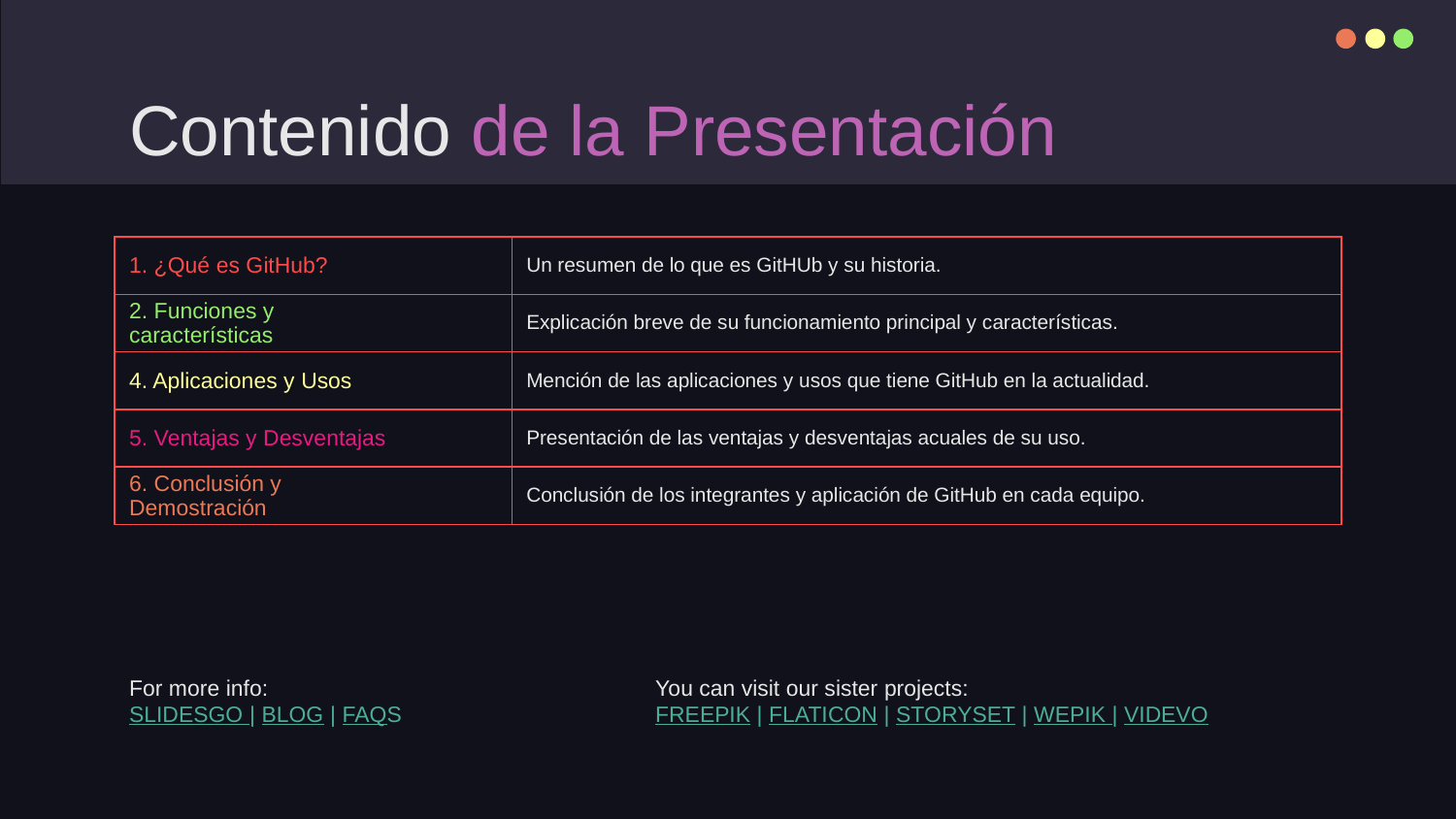

# Contenido de la Presentación
| 1. ¿Qué es GitHub? | Un resumen de lo que es GitHUb y su historia. |
| --- | --- |
| 2. Funciones y . características | Explicación breve de su funcionamiento principal y características. |
| 4. Aplicaciones y Usos | Mención de las aplicaciones y usos que tiene GitHub en la actualidad. |
| 5. Ventajas y Desventajas | Presentación de las ventajas y desventajas acuales de su uso. |
| 6. Conclusión y . Demostración | Conclusión de los integrantes y aplicación de GitHub en cada equipo. |
For more info:
SLIDESGO | BLOG | FAQS
You can visit our sister projects:
FREEPIK | FLATICON | STORYSET | WEPIK | VIDEVO